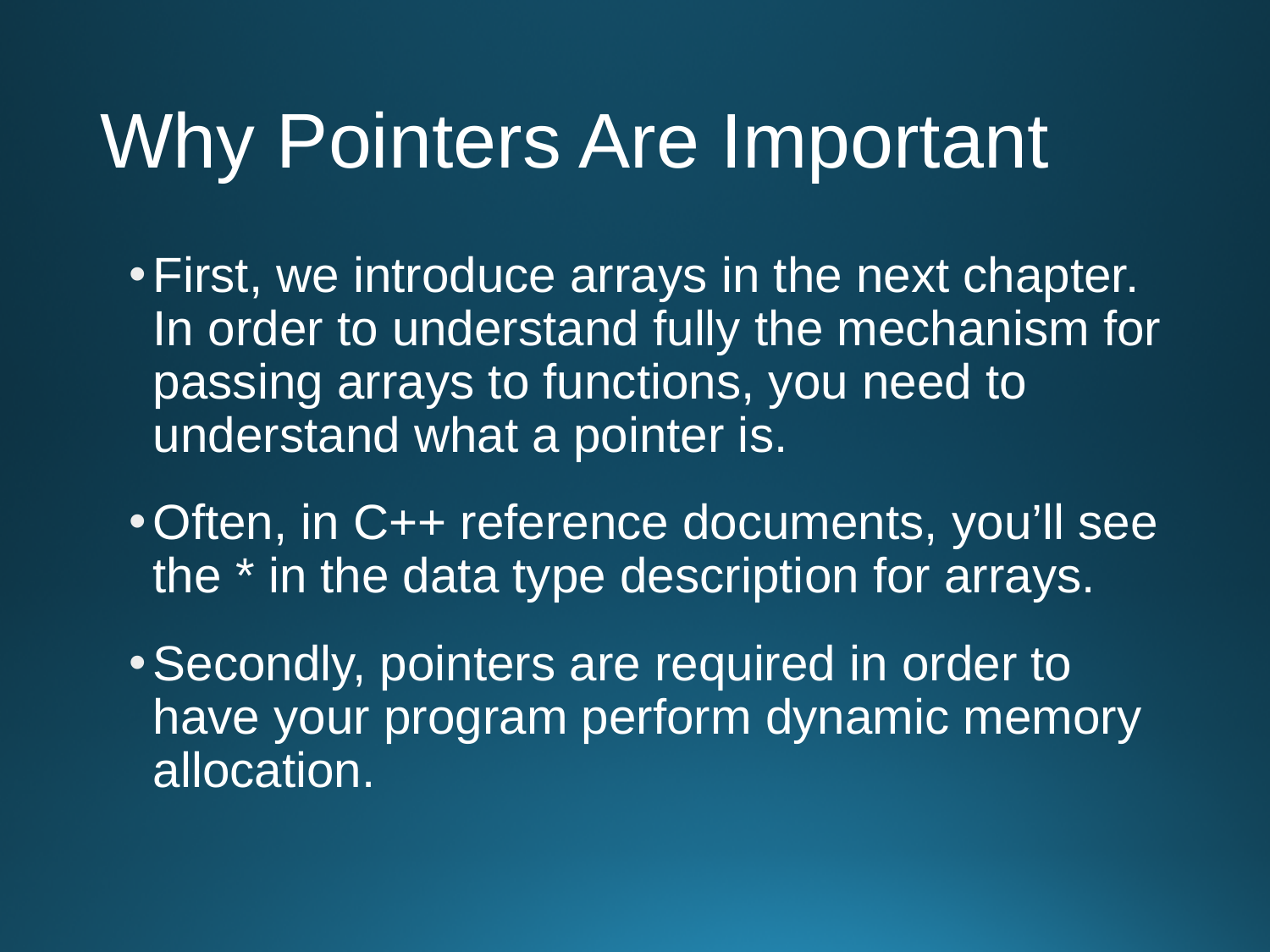

# Why Pointers Are Important
First, we introduce arrays in the next chapter. In order to understand fully the mechanism for passing arrays to functions, you need to understand what a pointer is.
Often, in C++ reference documents, you’ll see the * in the data type description for arrays.
Secondly, pointers are required in order to have your program perform dynamic memory allocation.